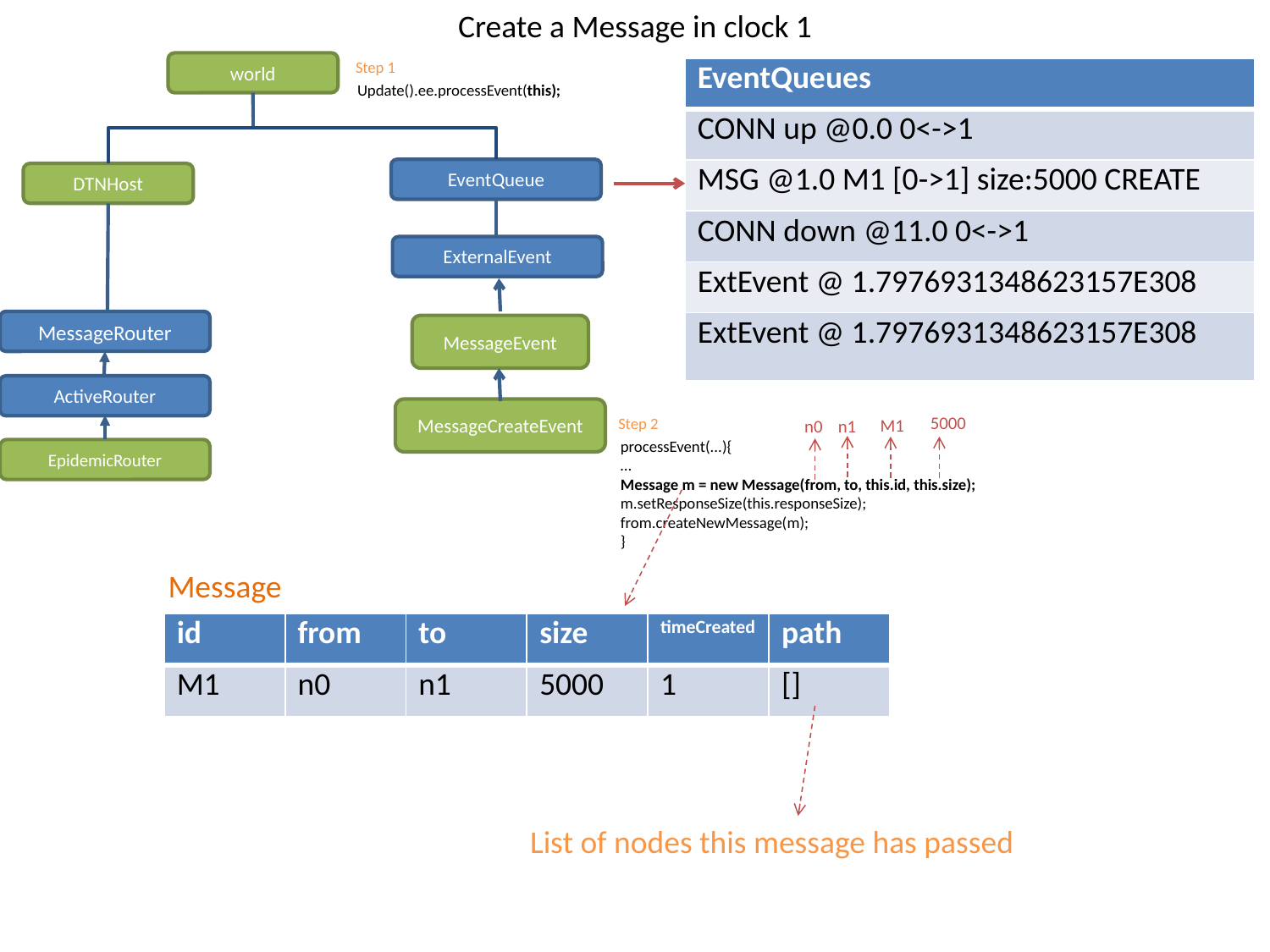

Create a Message in clock 1
Step 1
world
| EventQueues |
| --- |
| CONN up @0.0 0<->1 |
| MSG @1.0 M1 [0->1] size:5000 CREATE |
| CONN down @11.0 0<->1 |
| ExtEvent @ 1.7976931348623157E308 |
| ExtEvent @ 1.7976931348623157E308 |
Update().ee.processEvent(this);
EventQueue
DTNHost
ExternalEvent
MessageRouter
MessageEvent
ActiveRouter
MessageCreateEvent
5000
Step 2
M1
n1
n0
processEvent(...){
…
Message m = new Message(from, to, this.id, this.size);
m.setResponseSize(this.responseSize);
from.createNewMessage(m);
}
EpidemicRouter
Message
| id | from | to | size | timeCreated | path |
| --- | --- | --- | --- | --- | --- |
| M1 | n0 | n1 | 5000 | 1 | [] |
List of nodes this message has passed